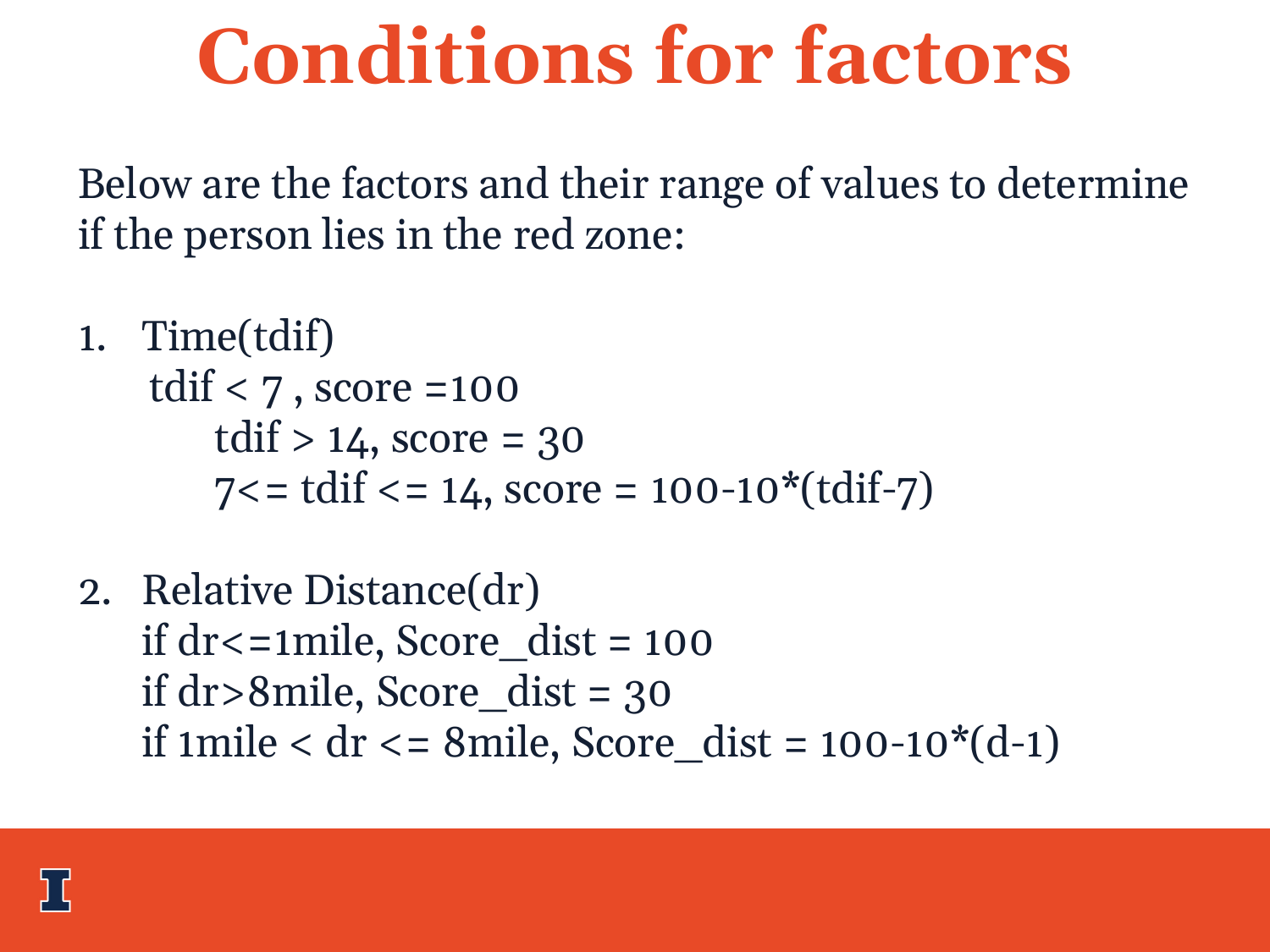

Conditions for factors
Below are the factors and their range of values to determine if the person lies in the red zone:

Time(tdif)
       tdif < 7 , score =100
	 tdif > 14, score = 30
	 7<= tdif <= 14, score = 100-10*(tdif-7)

Relative Distance(dr)
if dr<=1mile, Score_dist = 100
if dr>8mile, Score_dist = 30
if 1mile < dr <= 8mile, Score_dist = 100-10*(d-1)